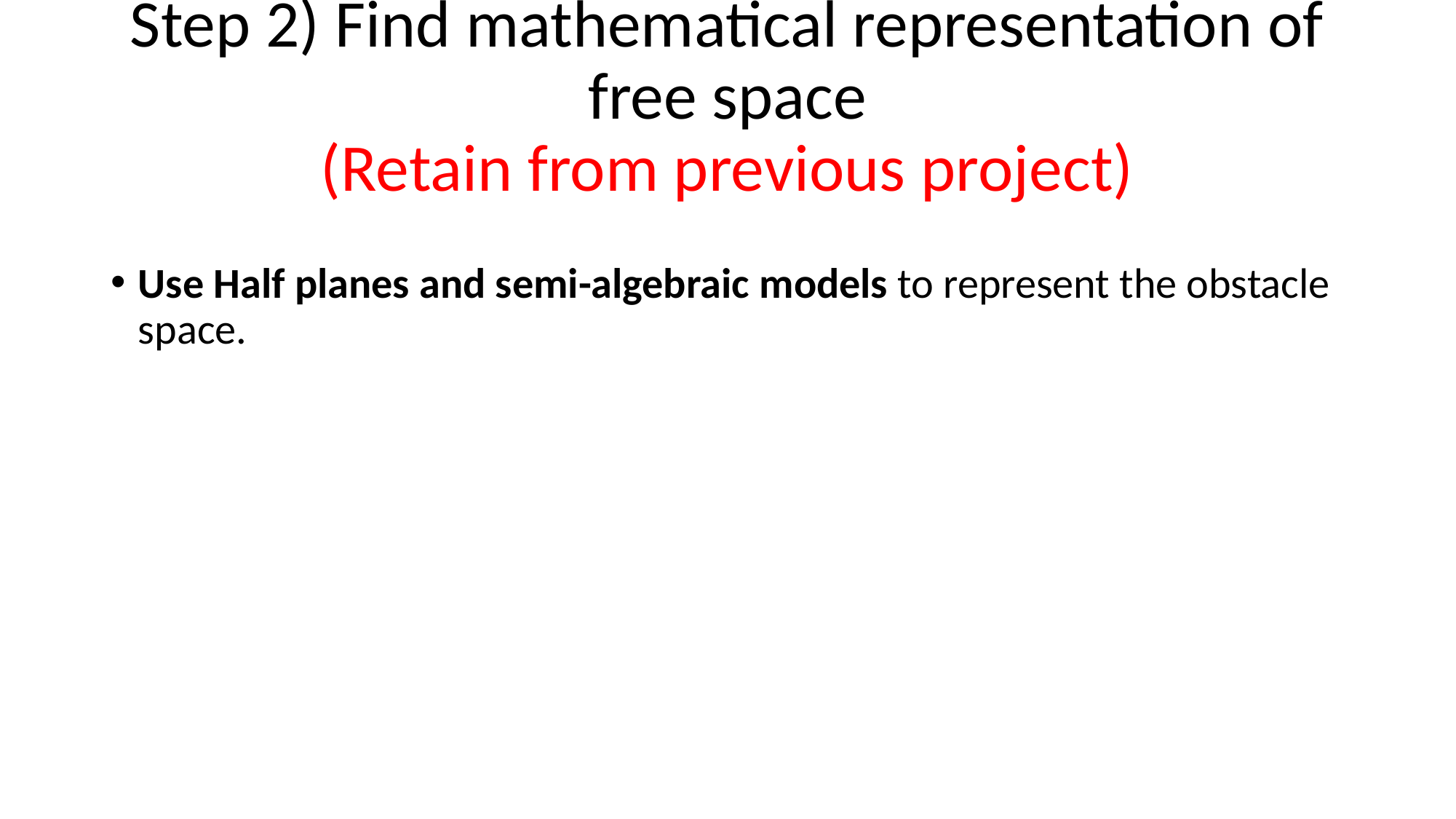

# Step 2) Find mathematical representation of free space (Retain from previous project)
Use Half planes and semi-algebraic models to represent the obstacle space.